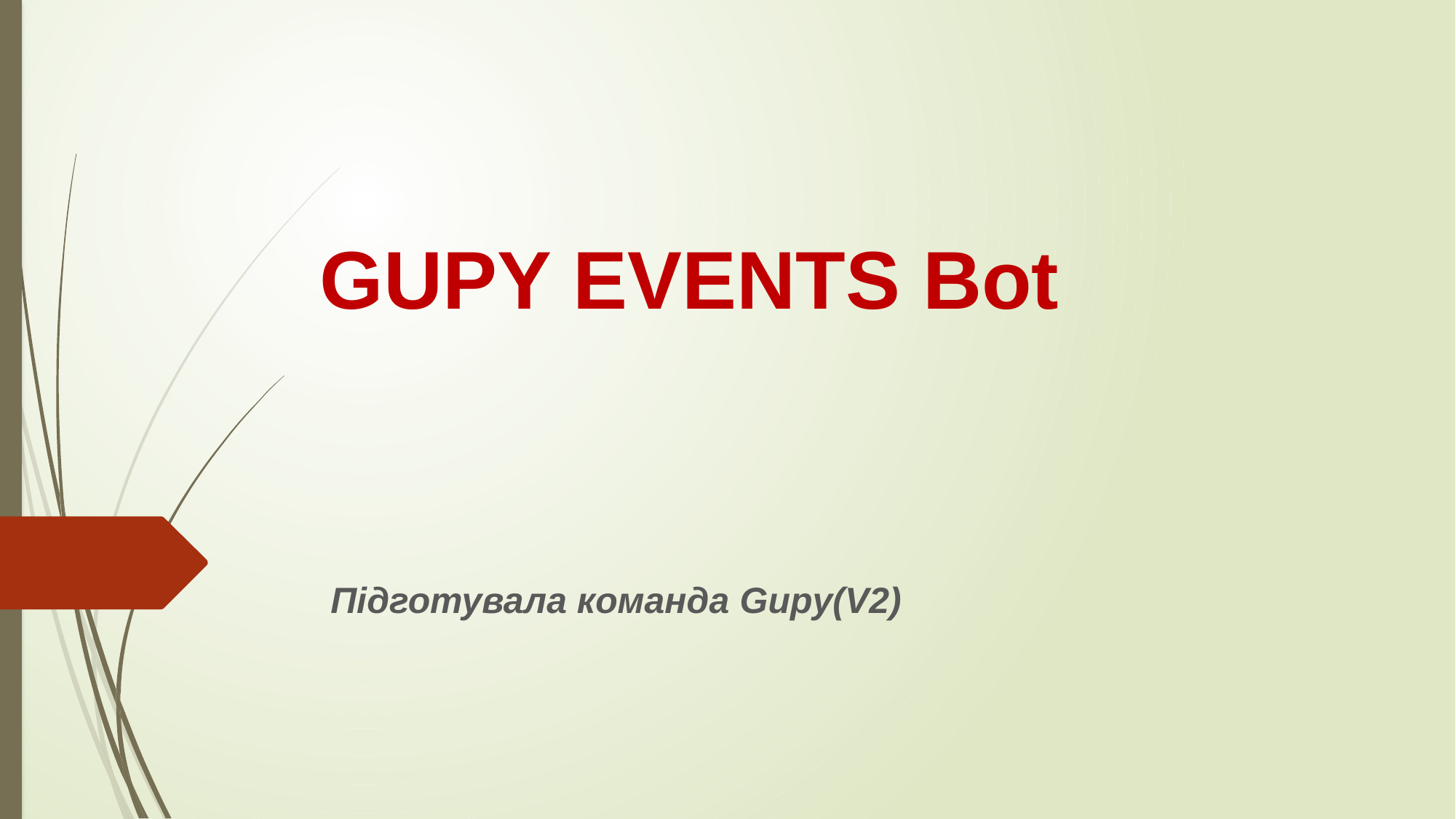

# GUPY EVENTS Bot
Підготувала команда Gupy(V2)